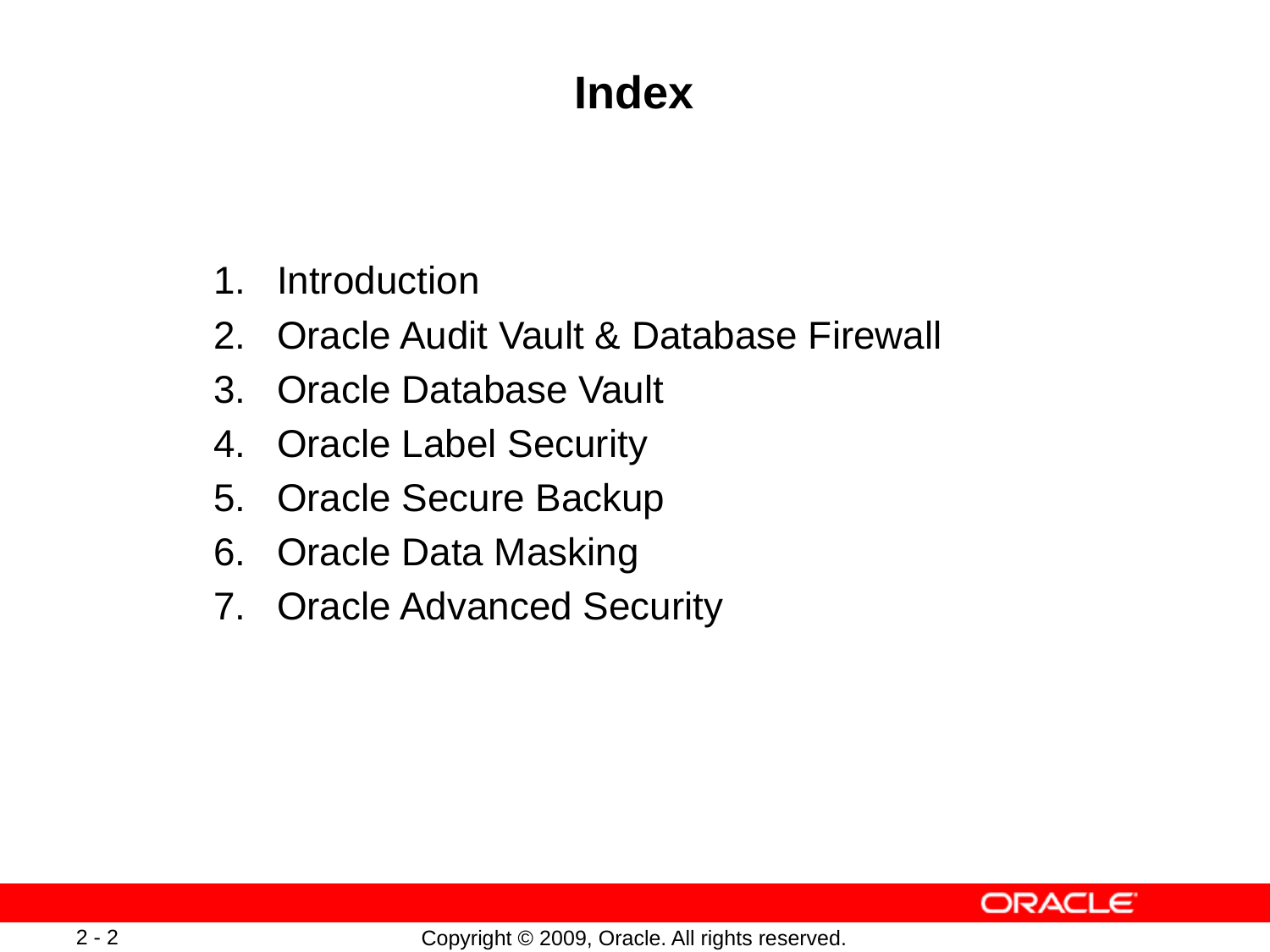

# Index
Introduction
Oracle Audit Vault & Database Firewall
Oracle Database Vault
Oracle Label Security
Oracle Secure Backup
Oracle Data Masking
Oracle Advanced Security